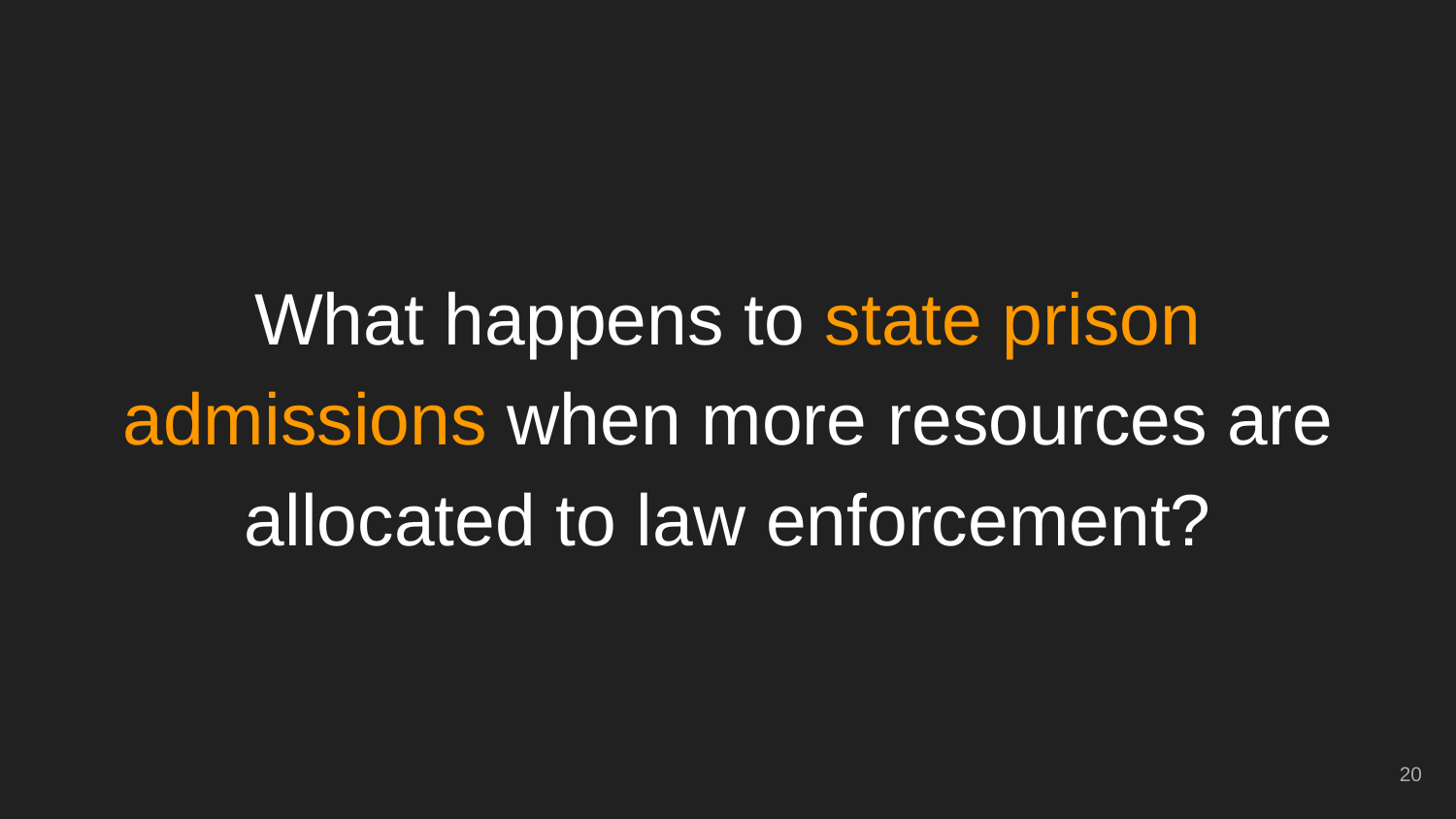

# What happens to state prison admissions when more resources are allocated to law enforcement?
20